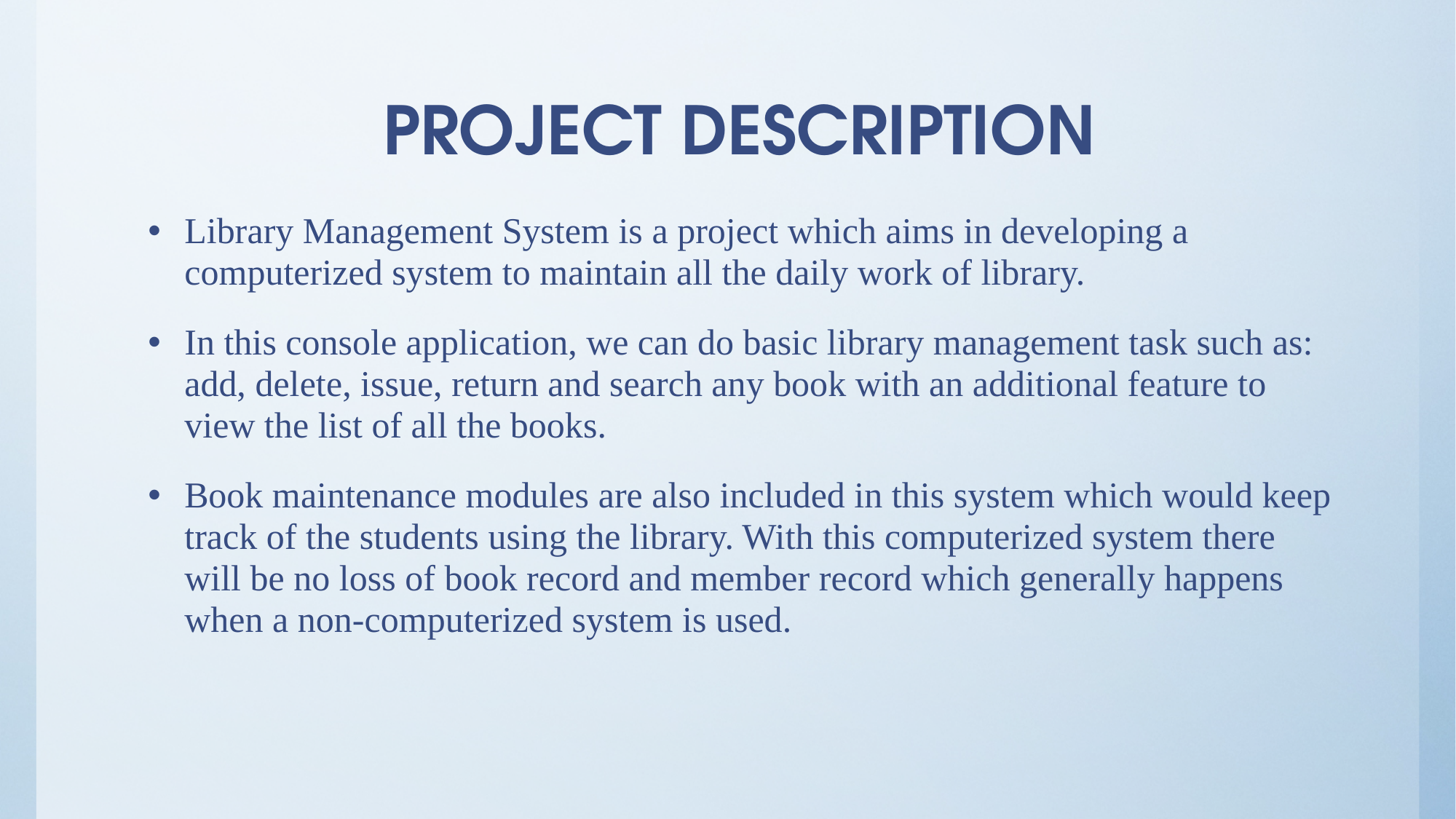

# PROJECT DESCRIPTION
Library Management System is a project which aims in developing a computerized system to maintain all the daily work of library.
In this console application, we can do basic library management task such as: add, delete, issue, return and search any book with an additional feature to view the list of all the books.
Book maintenance modules are also included in this system which would keep track of the students using the library. With this computerized system there will be no loss of book record and member record which generally happens when a non-computerized system is used.